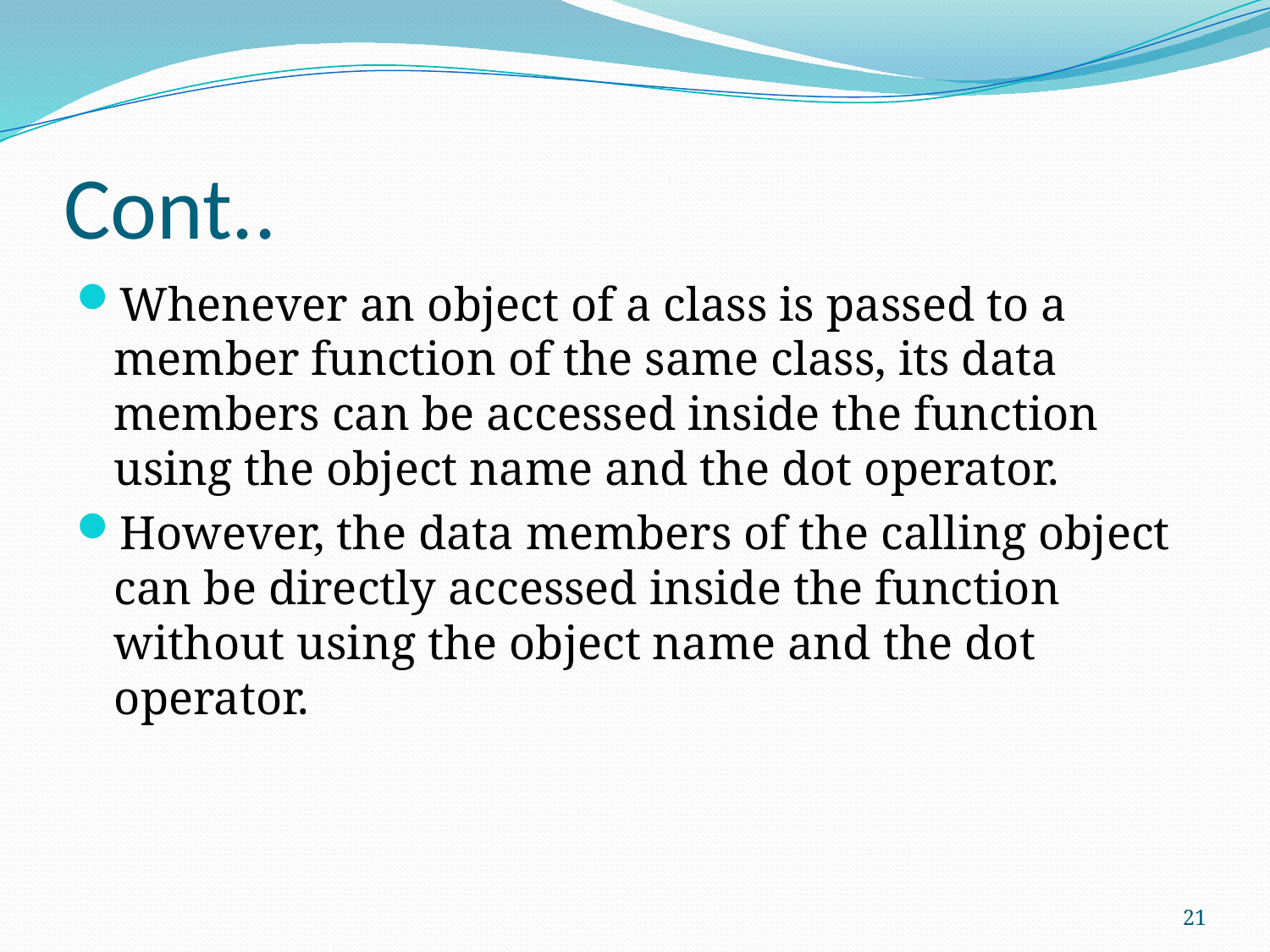

# Cont..
Whenever an object of a class is passed to a member function of the same class, its data members can be accessed inside the function using the object name and the dot operator.
However, the data members of the calling object can be directly accessed inside the function without using the object name and the dot operator.
21